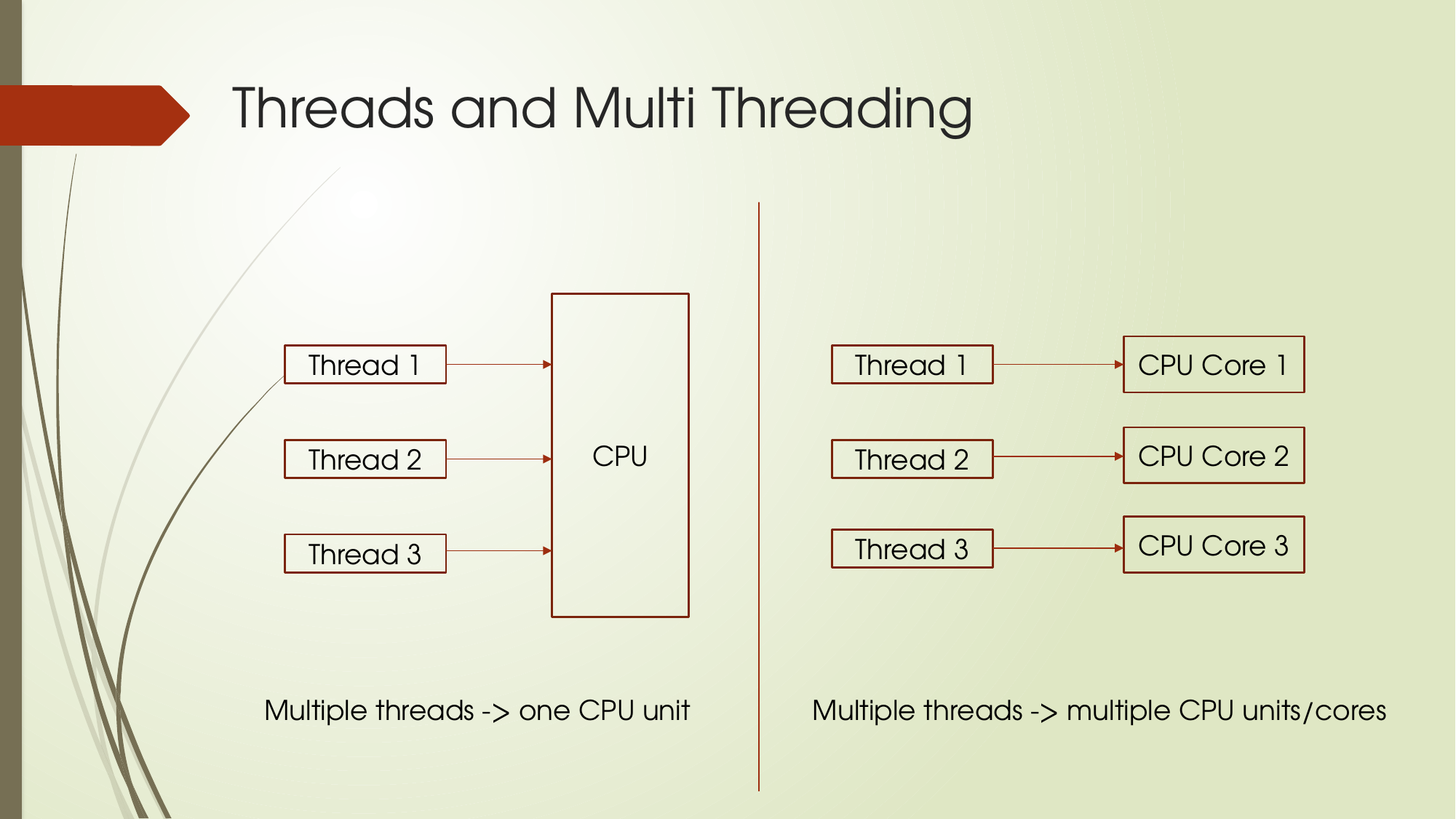

# Threads and Multi Threading
CPU
CPU Core 1
Thread 1
Thread 1
CPU Core 2
Thread 2
Thread 2
CPU Core 3
Thread 3
Thread 3
Multiple threads -> one CPU unit
Multiple threads -> multiple CPU units/cores